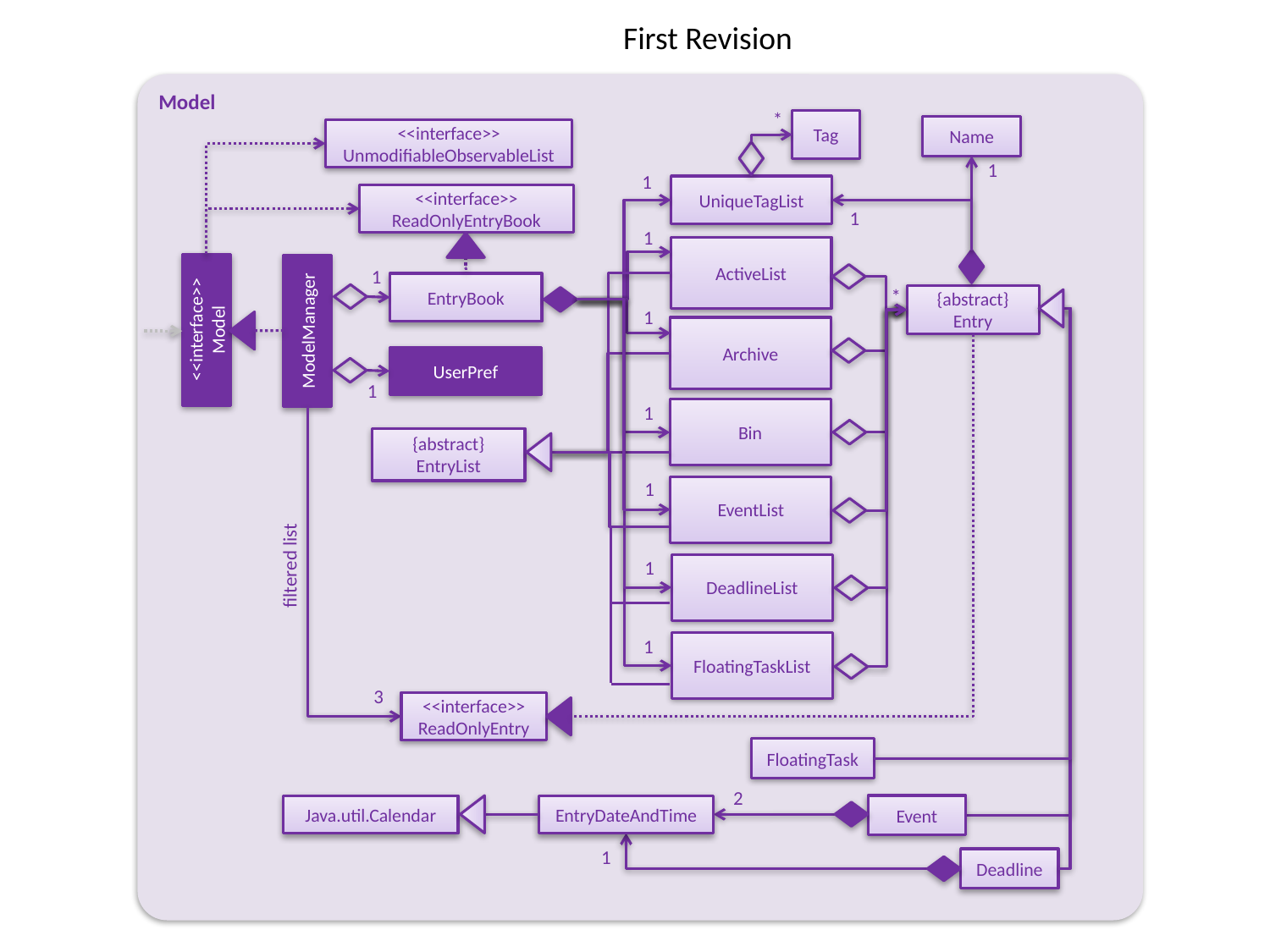

First Revision
Model
*
Tag
Name
<<interface>>
UnmodifiableObservableList

1
1
UniqueTagList
<<interface>>
ReadOnlyEntryBook
1
1

ActiveList

1
EntryBook
*

{abstract}
Entry

1
<<interface>>
Model
ModelManager
Archive

UserPref

1
Bin
1

{abstract}
EntryList

EventList
1

filtered list
DeadlineList
1

FloatingTaskList
1

3
<<interface>>
ReadOnlyEntry

FloatingTask
2
Java.util.Calendar
EntryDateAndTime
Event

1
Deadline